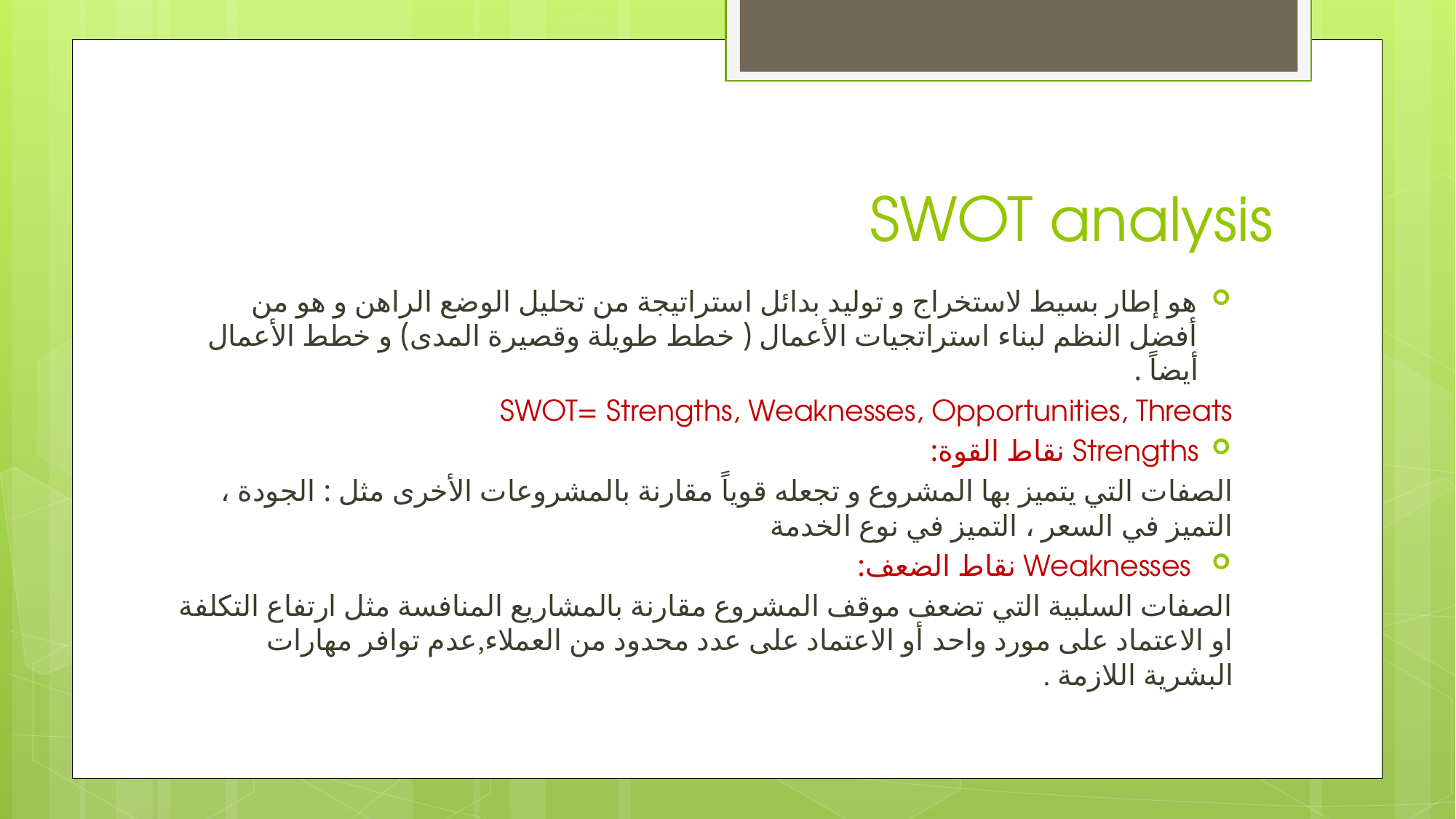

# SWOT analysis
هو إطار بسيط لاستخراج و توليد بدائل استراتيجة من تحليل الوضع الراهن و هو من أفضل النظم لبناء استراتجيات الأعمال ( خطط طويلة وقصيرة المدى) و خطط الأعمال أيضاً .
SWOT= Strengths, Weaknesses, Opportunities, Threats
Strengths نقاط القوة:
الصفات التي يتميز بها المشروع و تجعله قوياً مقارنة بالمشروعات الأخرى مثل : الجودة ، التميز في السعر ، التميز في نوع الخدمة
 Weaknesses نقاط الضعف:
الصفات السلبية التي تضعف موقف المشروع مقارنة بالمشاريع المنافسة مثل ارتفاع التكلفة او الاعتماد على مورد واحد أو الاعتماد على عدد محدود من العملاء,عدم توافر مهارات البشرية اللازمة .